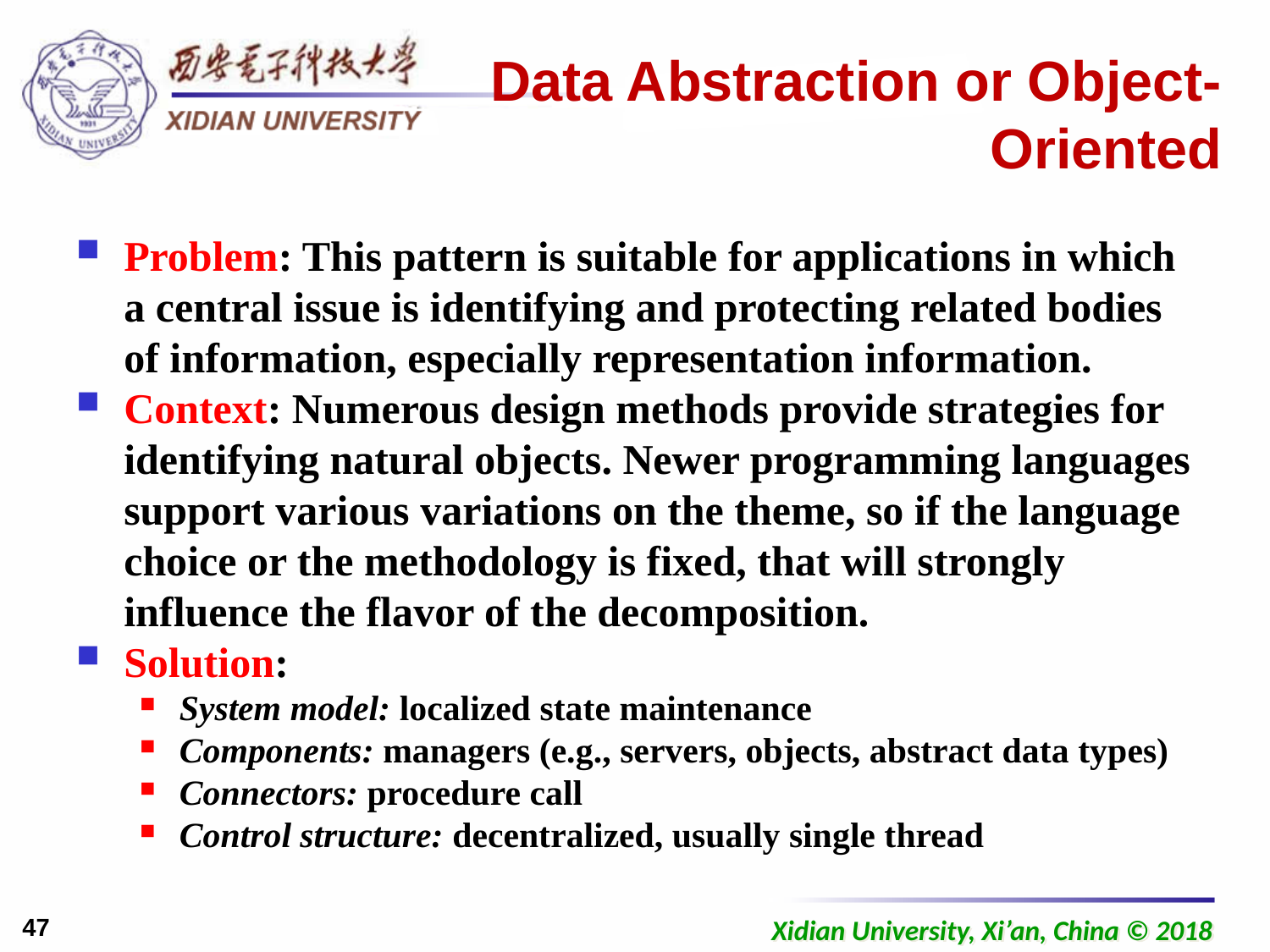

# Data Abstraction or Object-Oriented
Problem: This pattern is suitable for applications in which a central issue is identifying and protecting related bodies of information, especially representation information.
Context: Numerous design methods provide strategies for identifying natural objects. Newer programming languages support various variations on the theme, so if the language choice or the methodology is fixed, that will strongly influence the flavor of the decomposition.
Solution:
System model: localized state maintenance
Components: managers (e.g., servers, objects, abstract data types)
Connectors: procedure call
Control structure: decentralized, usually single thread